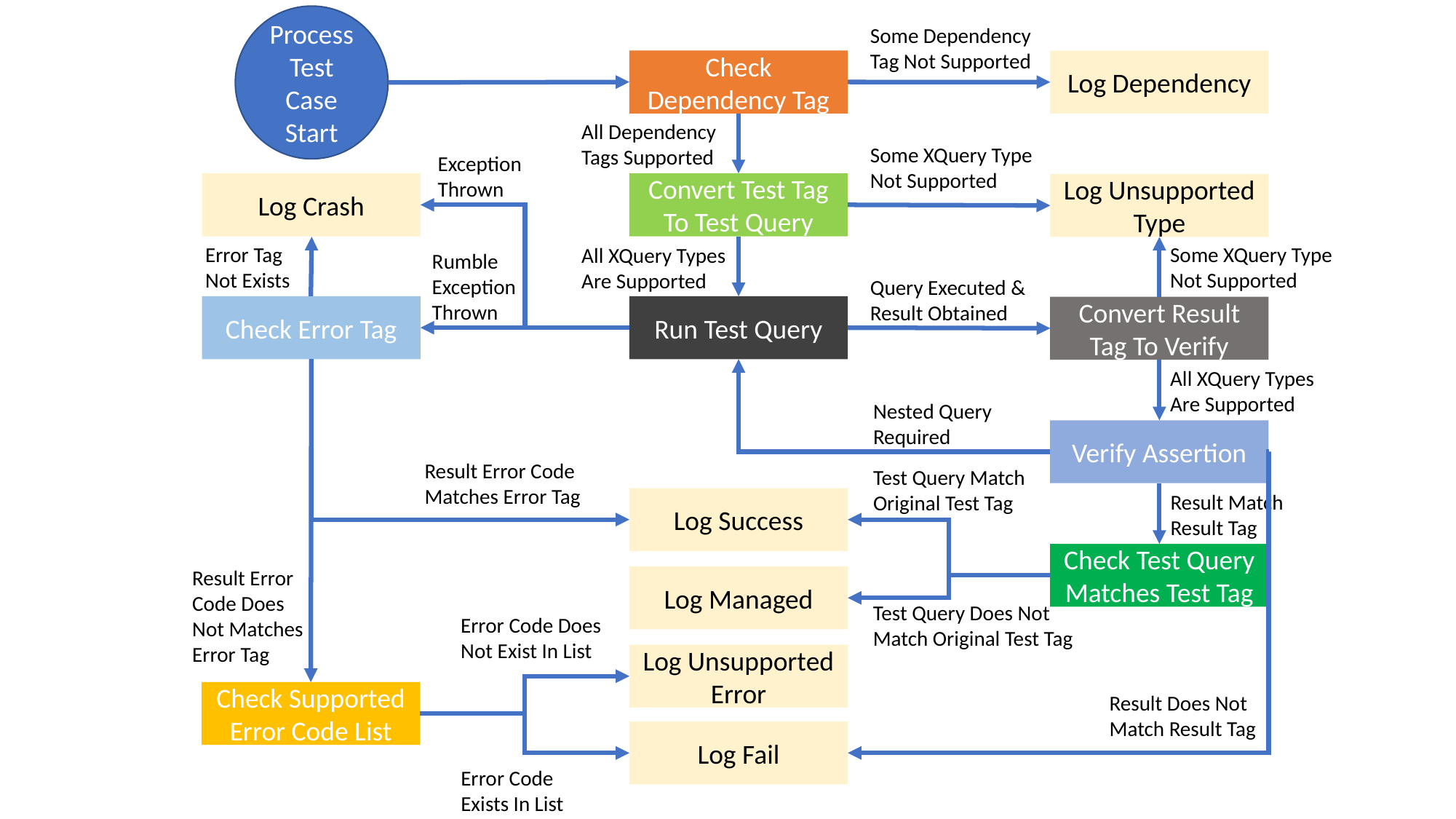

Process Test Case Start
Some Dependency
Tag Not Supported
Check Dependency Tag
Log Dependency
All Dependency
Tags Supported
Some XQuery Type
Not Supported
Exception
Thrown
Log Crash
Convert Test Tag To Test Query
Log Unsupported Type
Error Tag
Not Exists
Some XQuery Type
Not Supported
All XQuery Types
Are Supported
Rumble
Exception
Thrown
Query Executed &
Result Obtained
Check Error Tag
Run Test Query
Convert Result Tag To Verify
All XQuery Types
Are Supported
Nested Query
Required
Verify Assertion
Result Error Code Matches Error Tag
Test Query Match
Original Test Tag
Result Match
Result Tag
Log Success
Check Test Query Matches Test Tag
Result Error Code Does Not Matches Error Tag
Log Managed
Test Query Does Not Match Original Test Tag
Error Code Does
Not Exist In List
Log Unsupported Error
Check Supported Error Code List
Result Does Not
Match Result Tag
Log Fail
Error Code
Exists In List